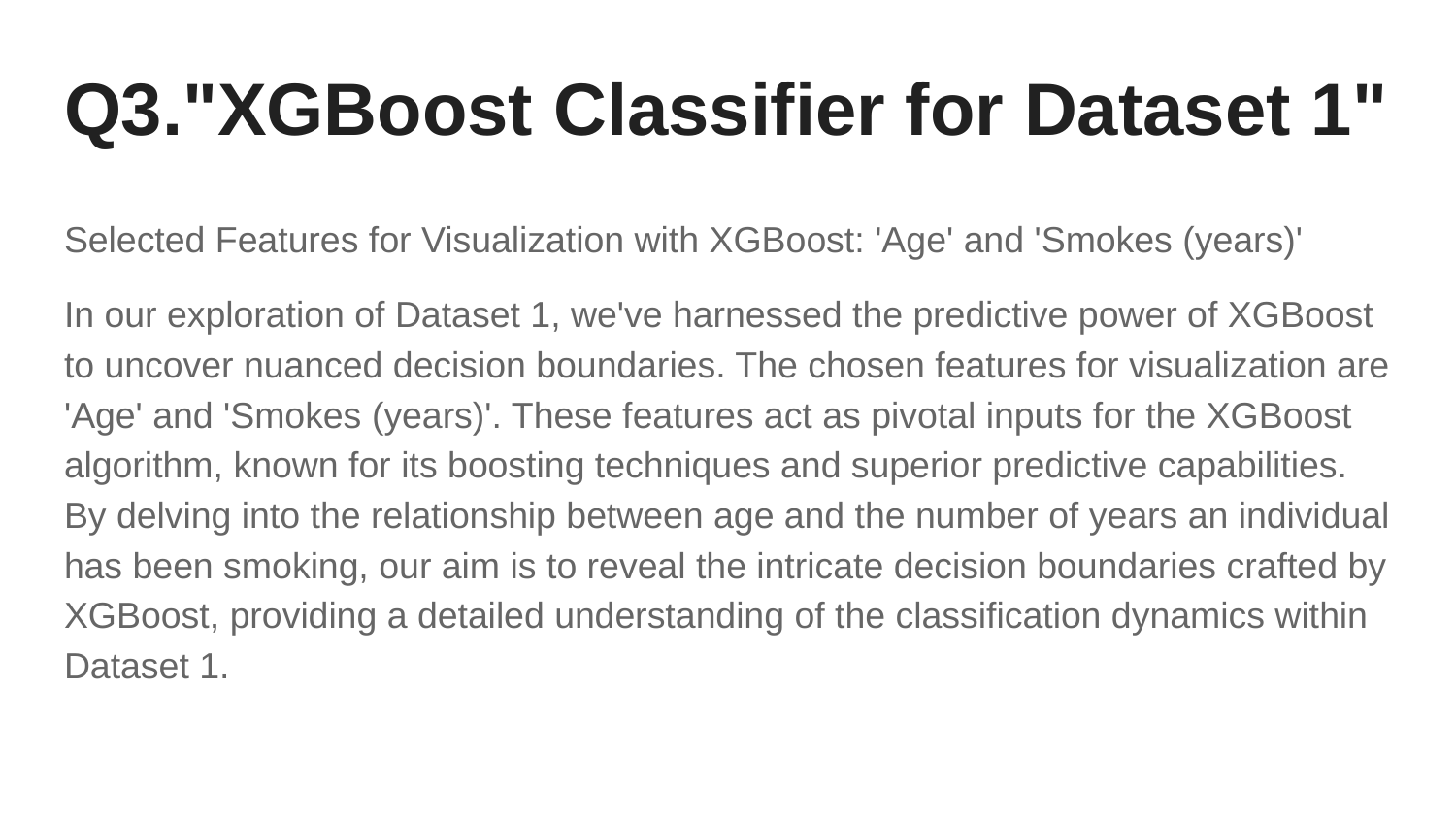

# Q3."XGBoost Classifier for Dataset 1"

Selected Features for Visualization with XGBoost: 'Age' and 'Smokes (years)'
In our exploration of Dataset 1, we've harnessed the predictive power of XGBoost to uncover nuanced decision boundaries. The chosen features for visualization are 'Age' and 'Smokes (years)'. These features act as pivotal inputs for the XGBoost algorithm, known for its boosting techniques and superior predictive capabilities. By delving into the relationship between age and the number of years an individual has been smoking, our aim is to reveal the intricate decision boundaries crafted by XGBoost, providing a detailed understanding of the classification dynamics within Dataset 1.